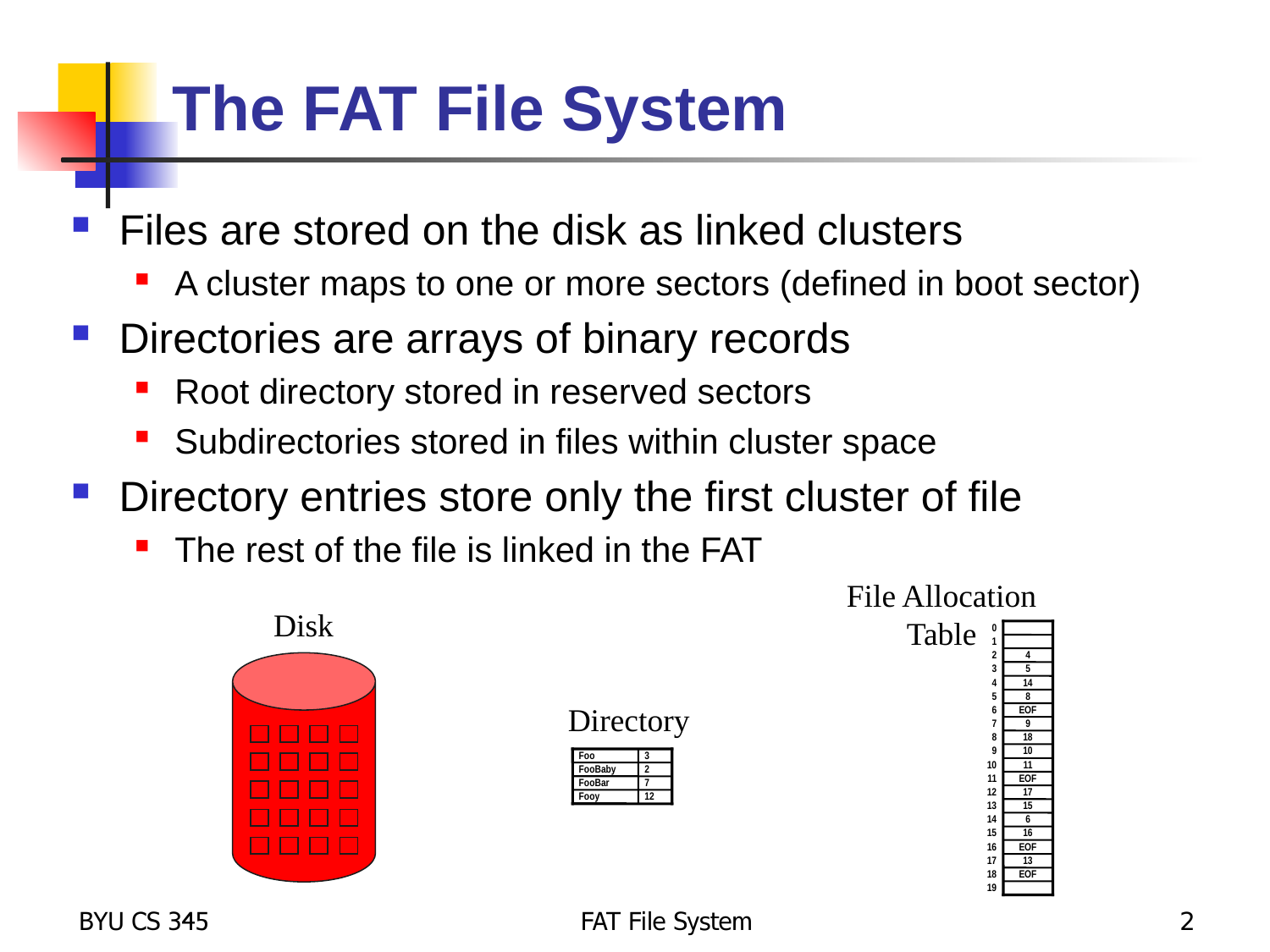

# The FAT File System
Files are stored on the disk as linked clusters
A cluster maps to one or more sectors (defined in boot sector)
Directories are arrays of binary records
Root directory stored in reserved sectors
Subdirectories stored in files within cluster space
Directory entries store only the first cluster of file
The rest of the file is linked in the FAT

File Allocation Table
0

1

2

4

3

5

4

14

5

8

6

EOF

7

9

8

18

9

10

10

11

11

EOF

12

17

13

15

14

6

15

16

16

EOF

17

13

18

EOF

19

Disk

Directory
Foo

3

FooBaby

2
FooBar

7
Fooy

12

BYU CS 345
FAT File System
2